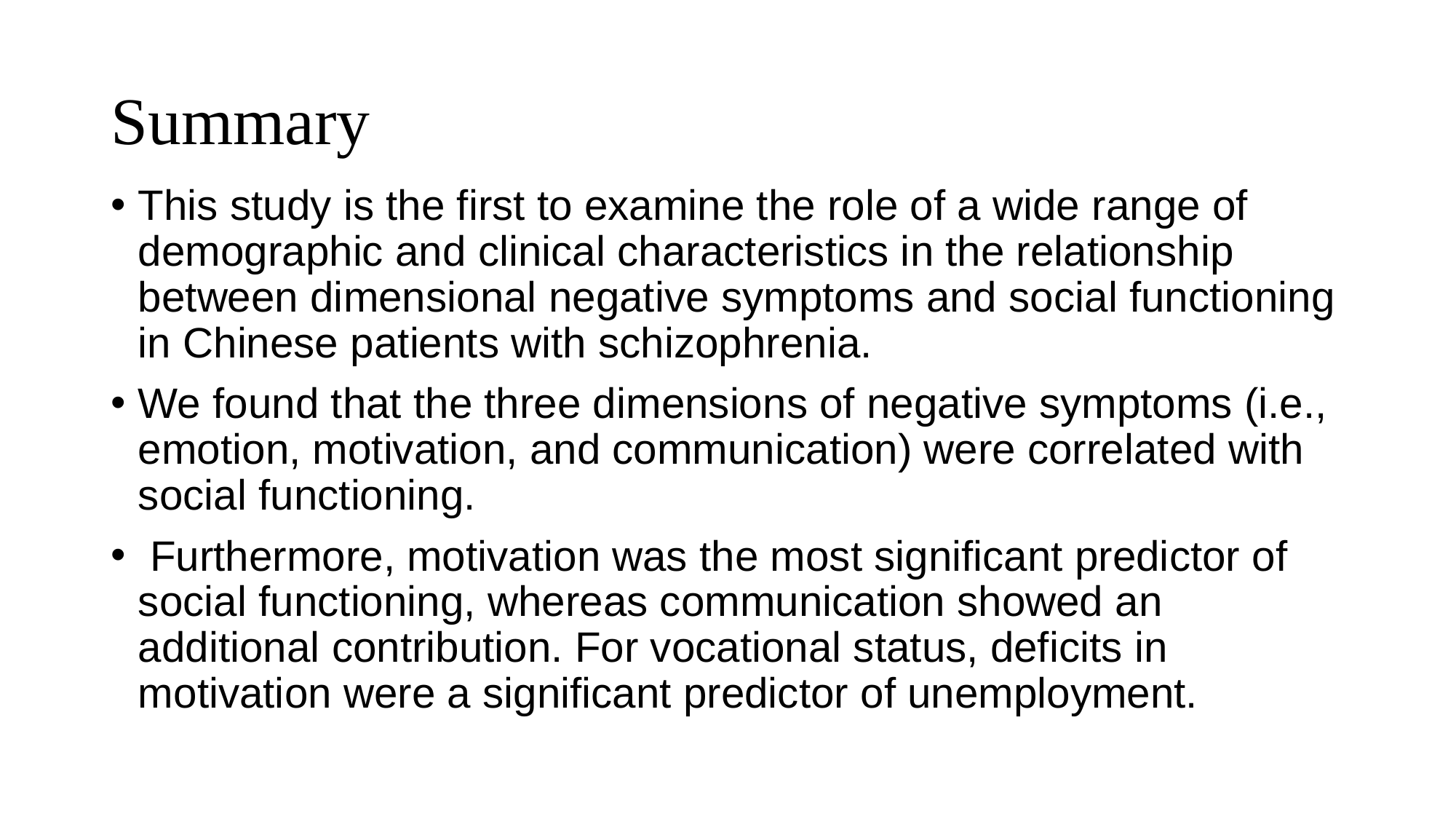

# Summary
This study is the first to examine the role of a wide range of demographic and clinical characteristics in the relationship between dimensional negative symptoms and social functioning in Chinese patients with schizophrenia.
We found that the three dimensions of negative symptoms (i.e., emotion, motivation, and communication) were correlated with social functioning.
 Furthermore, motivation was the most significant predictor of social functioning, whereas communication showed an additional contribution. For vocational status, deficits in motivation were a significant predictor of unemployment.